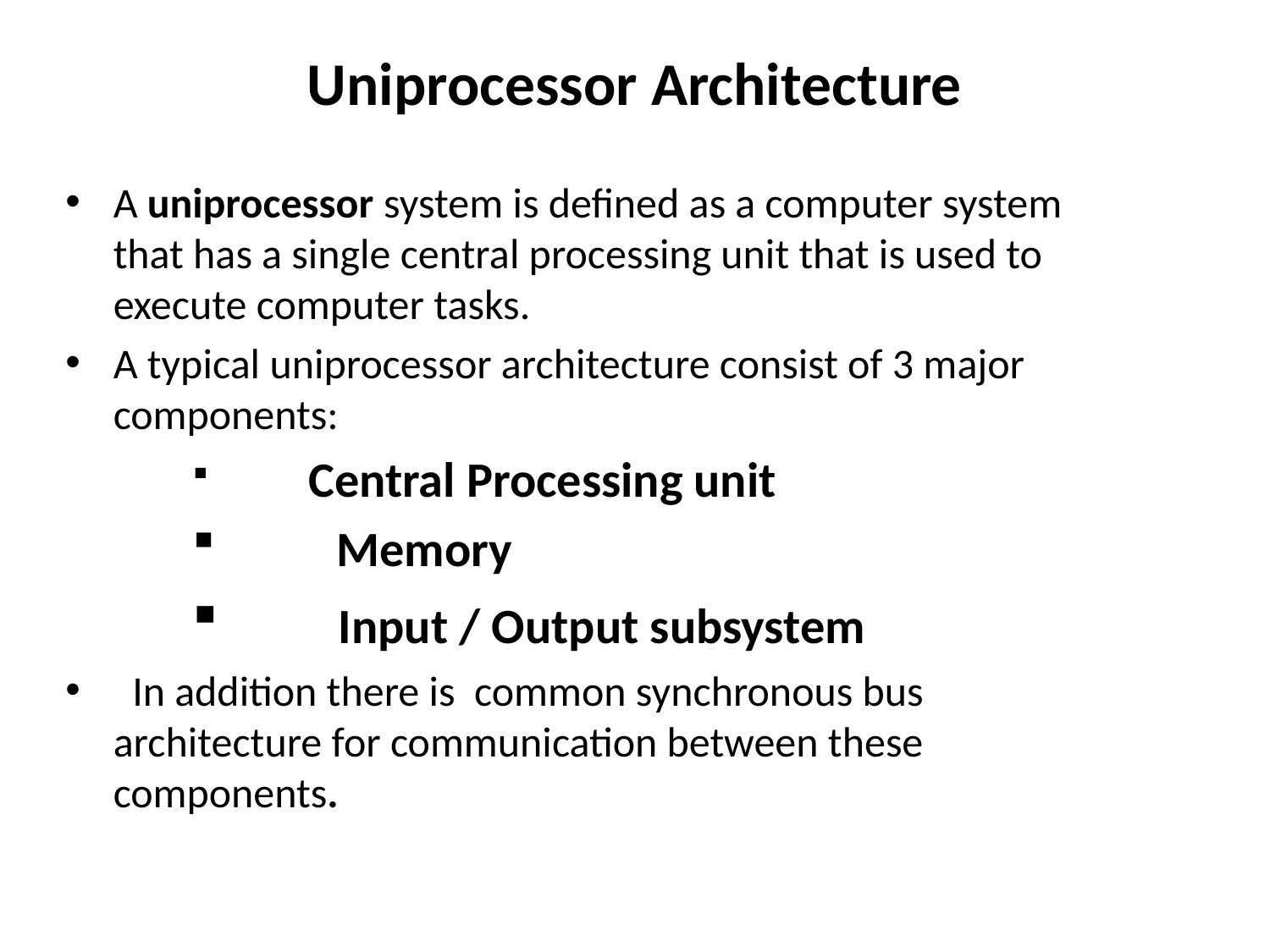

# Uniprocessor Architecture
A uniprocessor system is defined as a computer system that has a single central processing unit that is used to execute computer tasks.
A typical uniprocessor architecture consist of 3 major components:
         Central Processing unit
          Memory
         Input / Output subsystem
  In addition there is  common synchronous bus architecture for communication between these components.